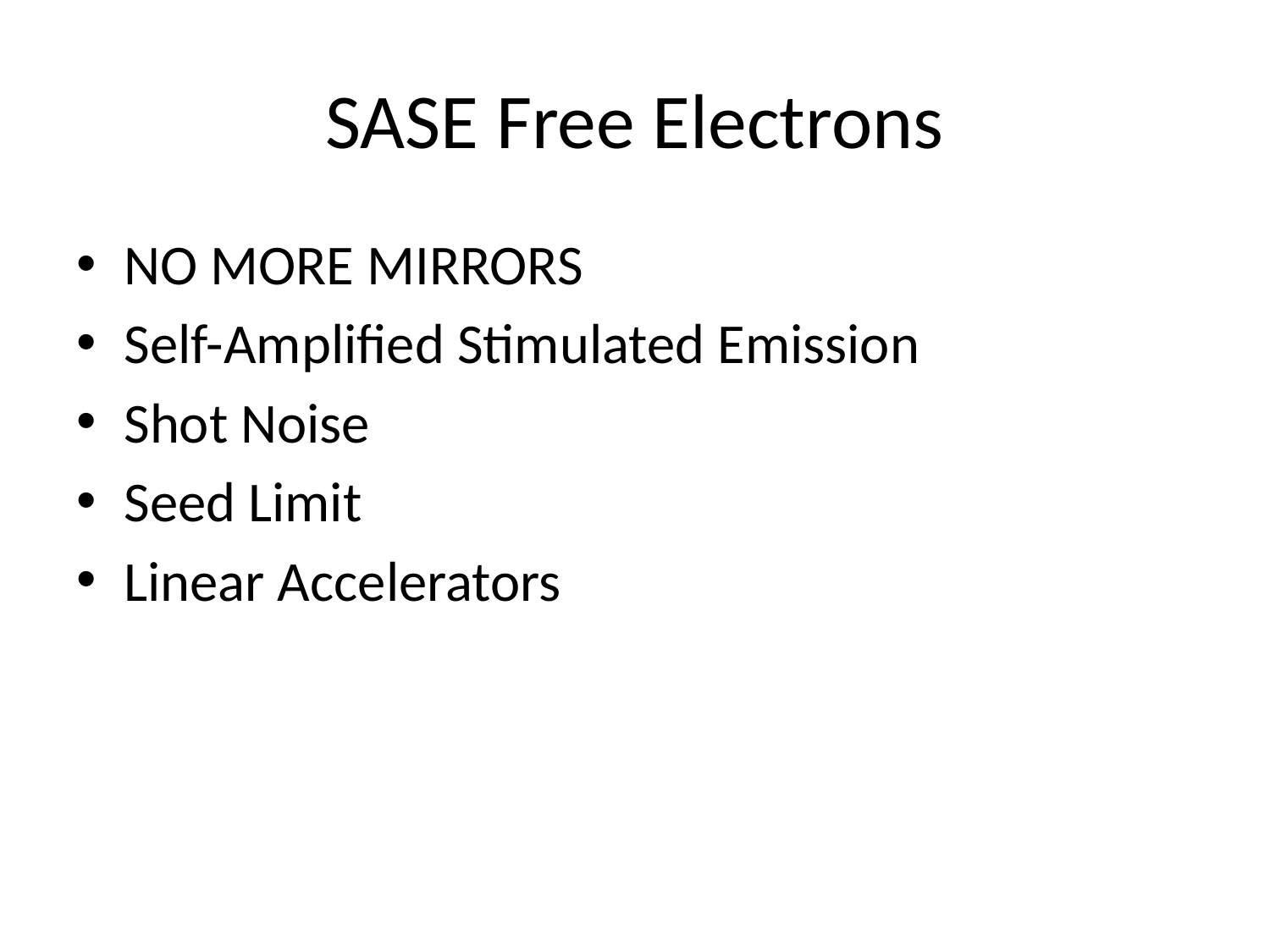

# SASE Free Electrons
NO MORE MIRRORS
Self-Amplified Stimulated Emission
Shot Noise
Seed Limit
Linear Accelerators